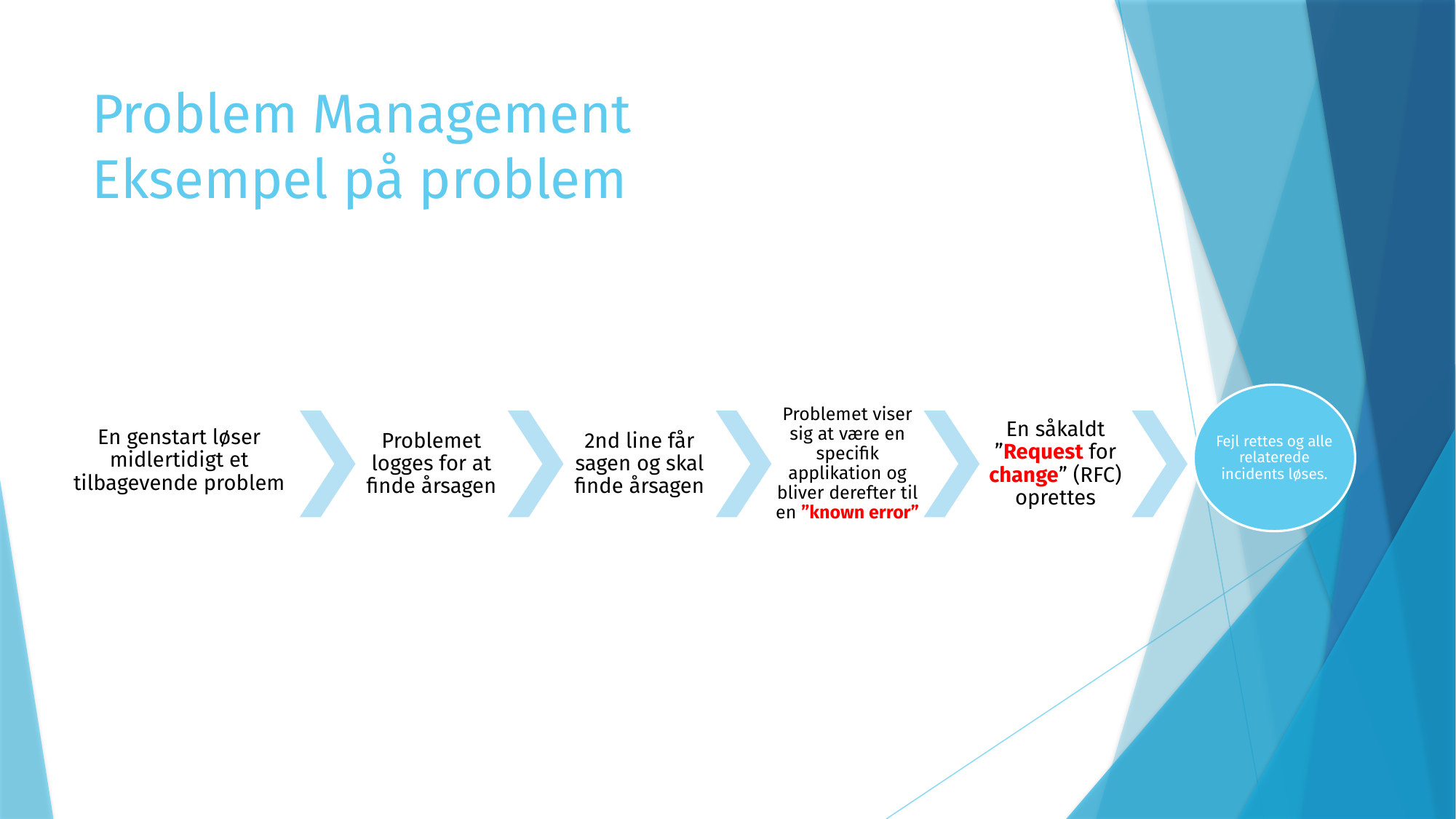

# Problem Management Eksempel på problem
Fejl rettes og alle relaterede incidents løses.

Problemet logges for at finde årsagen
2nd line får sagen og skal finde årsagen
Problemet viser sig at være en specifik applikation og bliver derefter til en ”known error”
En såkaldt ”Request for change” (RFC) oprettes
En genstart løser midlertidigt et tilbagevende problem